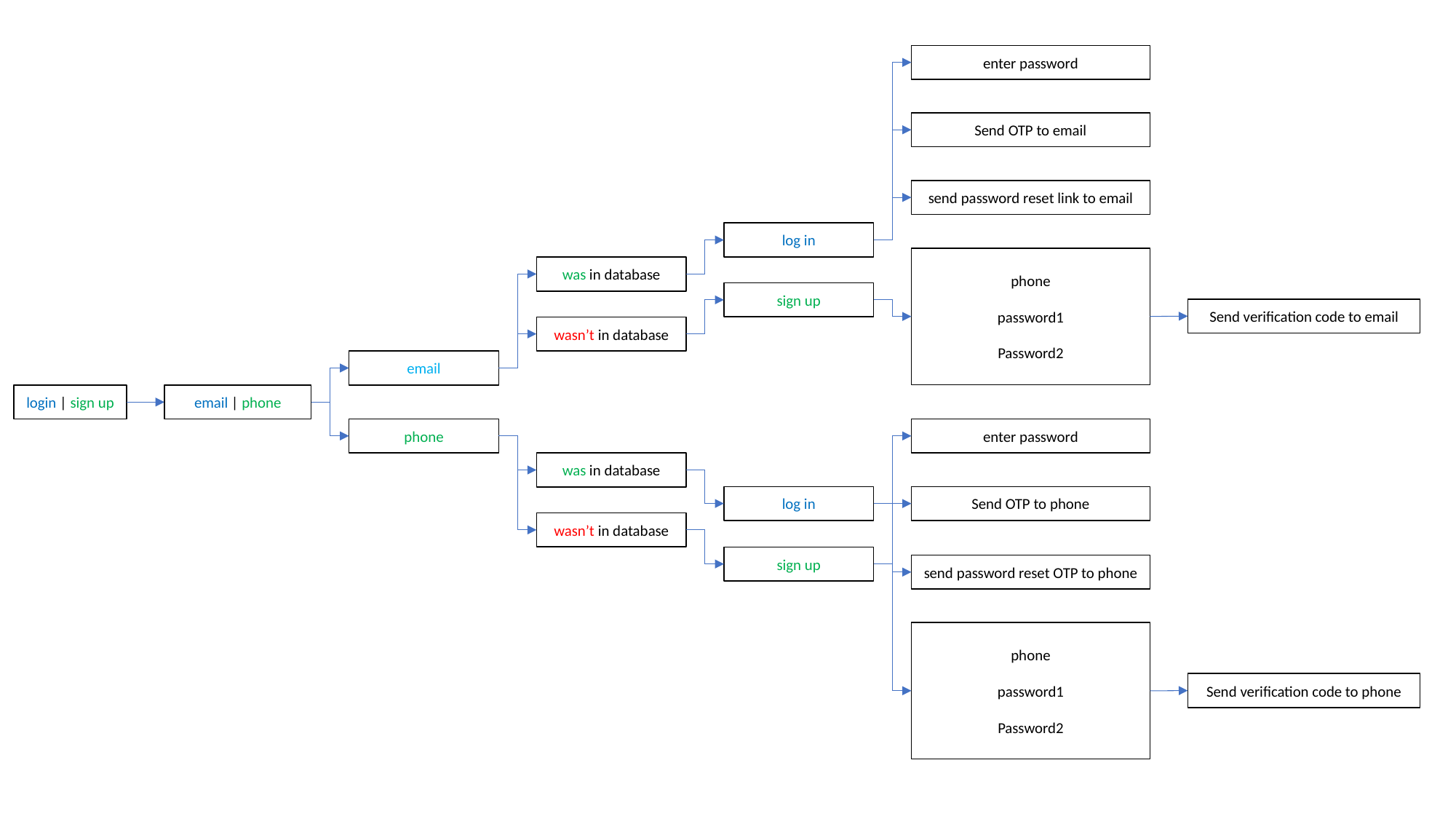

enter password
Send OTP to email
send password reset link to email
log in
phone

password1

Password2
was in database
sign up
Send verification code to email
wasn’t in database
email
login | sign up
email | phone
phone
enter password
was in database
log in
Send OTP to phone
wasn’t in database
sign up
send password reset OTP to phone
phone

password1

Password2
Send verification code to phone